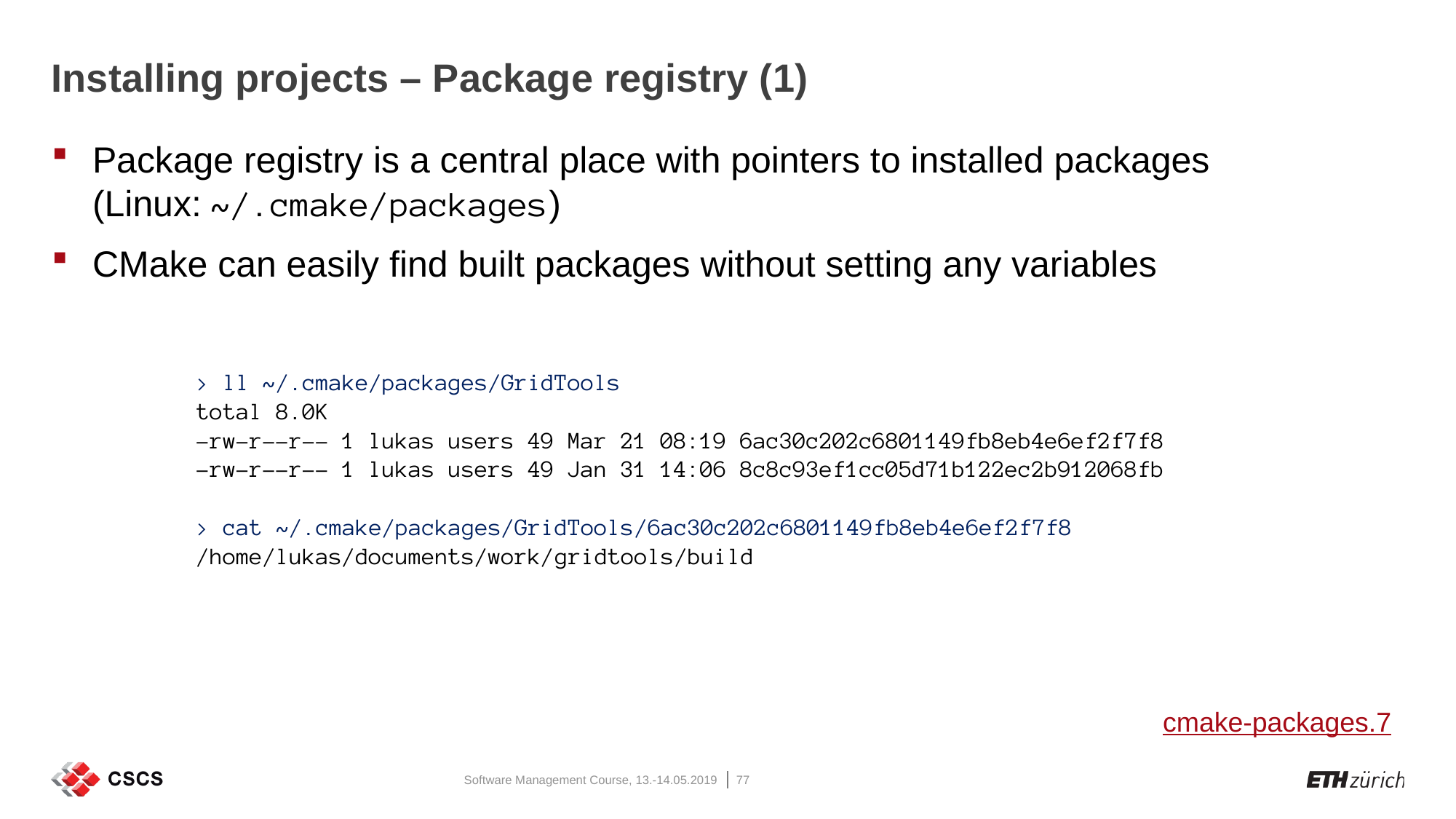

# Installing projects – Package registry (1)
Package registry is a central place with pointers to installed packages
(Linux: ~/.cmake/packages)
CMake can easily find built packages without setting any variables

> ll ~/.cmake/packages/GridTools
total 8.0K
-rw-r--r-- 1 lukas users 49 Mar 21 08:19 6ac30c202c6801149fb8eb4e6ef2f7f8
-rw-r--r-- 1 lukas users 49 Jan 31 14:06 8c8c93ef1cc05d71b122ec2b912068fb

> cat ~/.cmake/packages/GridTools/6ac30c202c6801149fb8eb4e6ef2f7f8
/home/lukas/documents/work/gridtools/build
cmake-packages.7
Software Management Course, 13.-14.05.2019
77